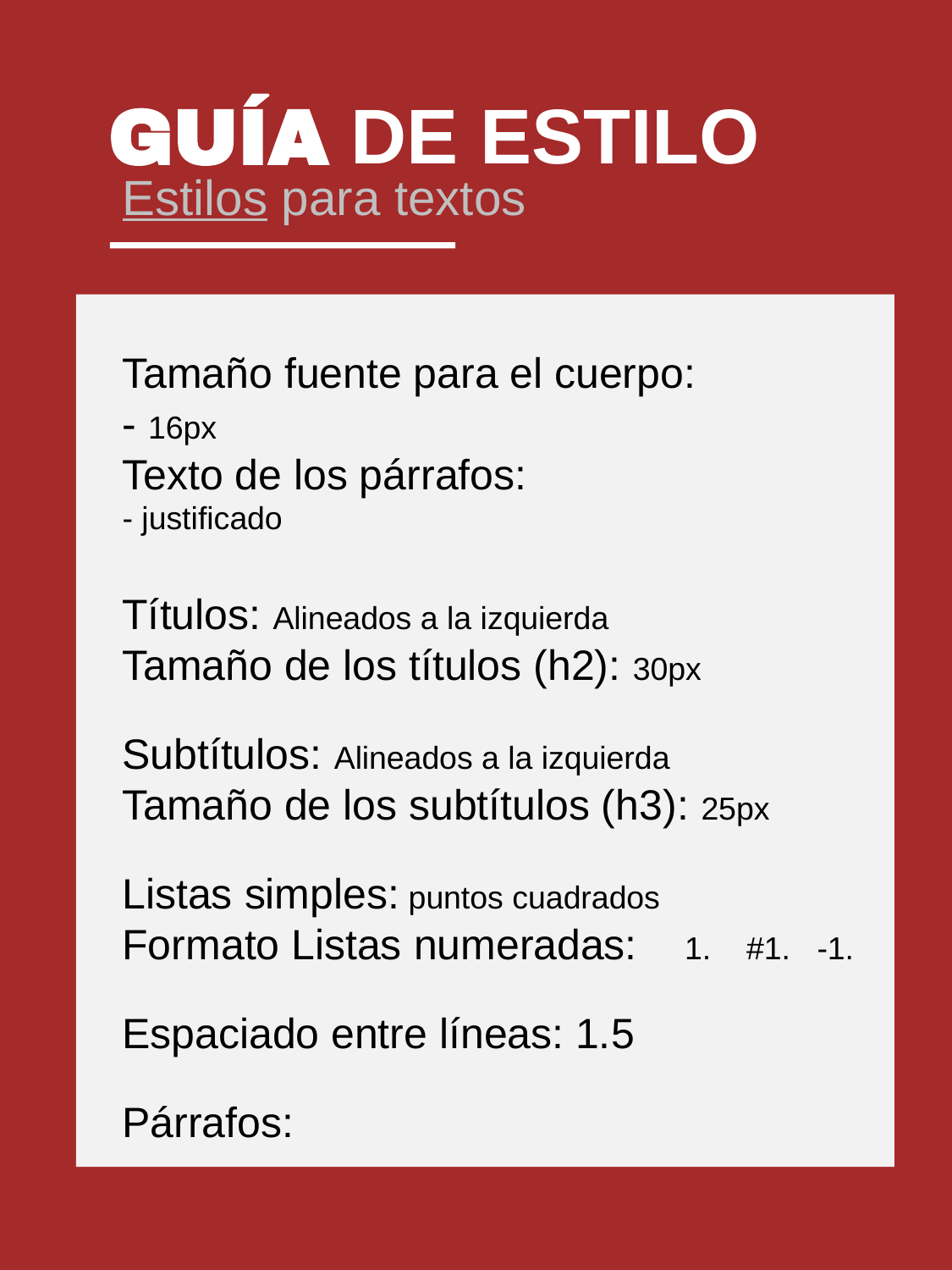

GUÍA DE ESTILO
 Estilos para textos

Tamaño fuente para el cuerpo:
- 16px
Texto de los párrafos:
- justificado

Títulos: Alineados a la izquierda
Tamaño de los títulos (h2): 30px

Subtítulos: Alineados a la izquierda
Tamaño de los subtítulos (h3): 25px

Listas simples: puntos cuadrados
Formato Listas numeradas:    1.    #1.   -1.

Espaciado entre líneas: 1.5

Párrafos: